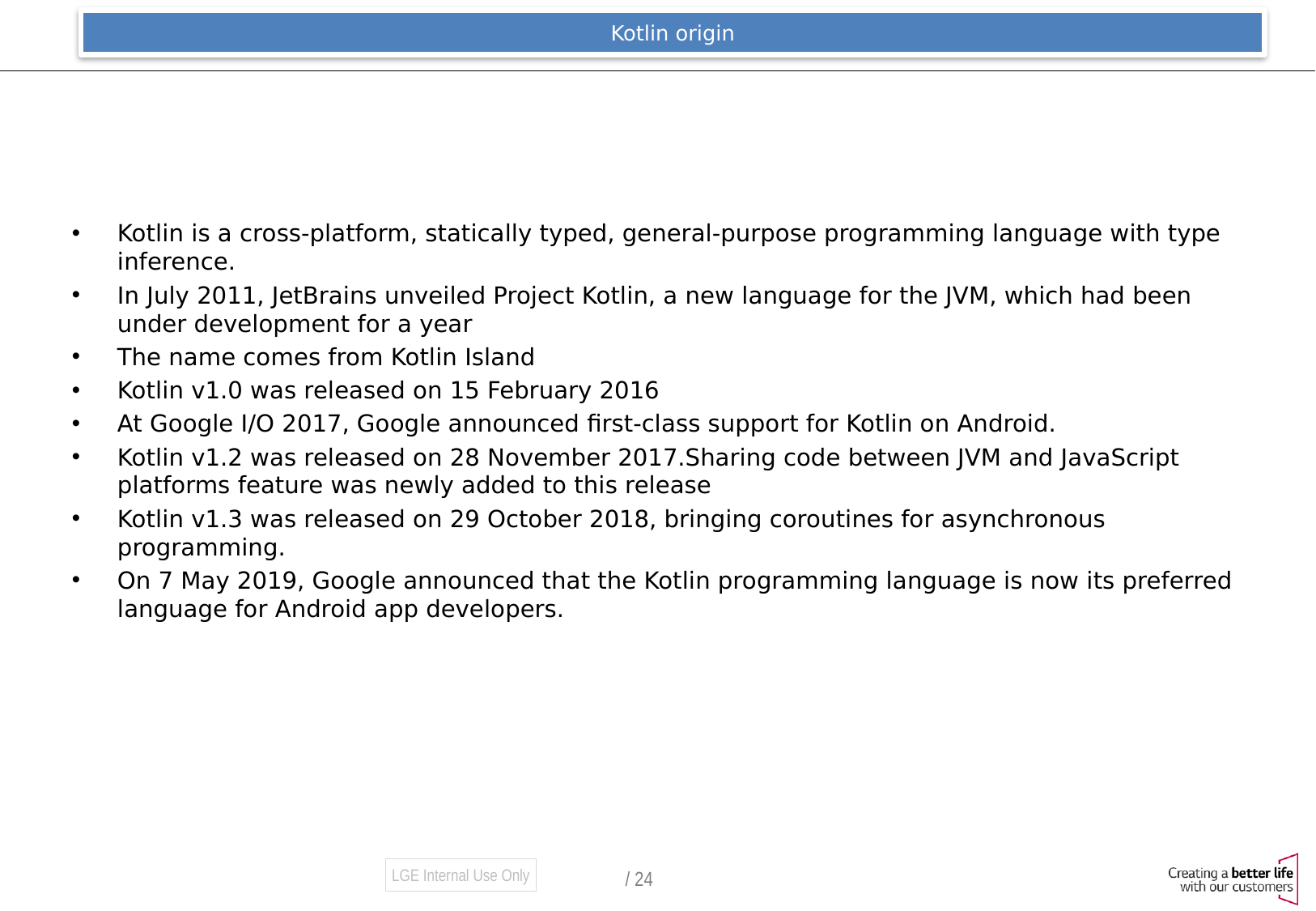

# Kotlin origin
Kotlin is a cross-platform, statically typed, general-purpose programming language with type inference.
In July 2011, JetBrains unveiled Project Kotlin, a new language for the JVM, which had been under development for a year
The name comes from Kotlin Island
Kotlin v1.0 was released on 15 February 2016
At Google I/O 2017, Google announced first-class support for Kotlin on Android.
Kotlin v1.2 was released on 28 November 2017.Sharing code between JVM and JavaScript platforms feature was newly added to this release
Kotlin v1.3 was released on 29 October 2018, bringing coroutines for asynchronous programming.
On 7 May 2019, Google announced that the Kotlin programming language is now its preferred language for Android app developers.